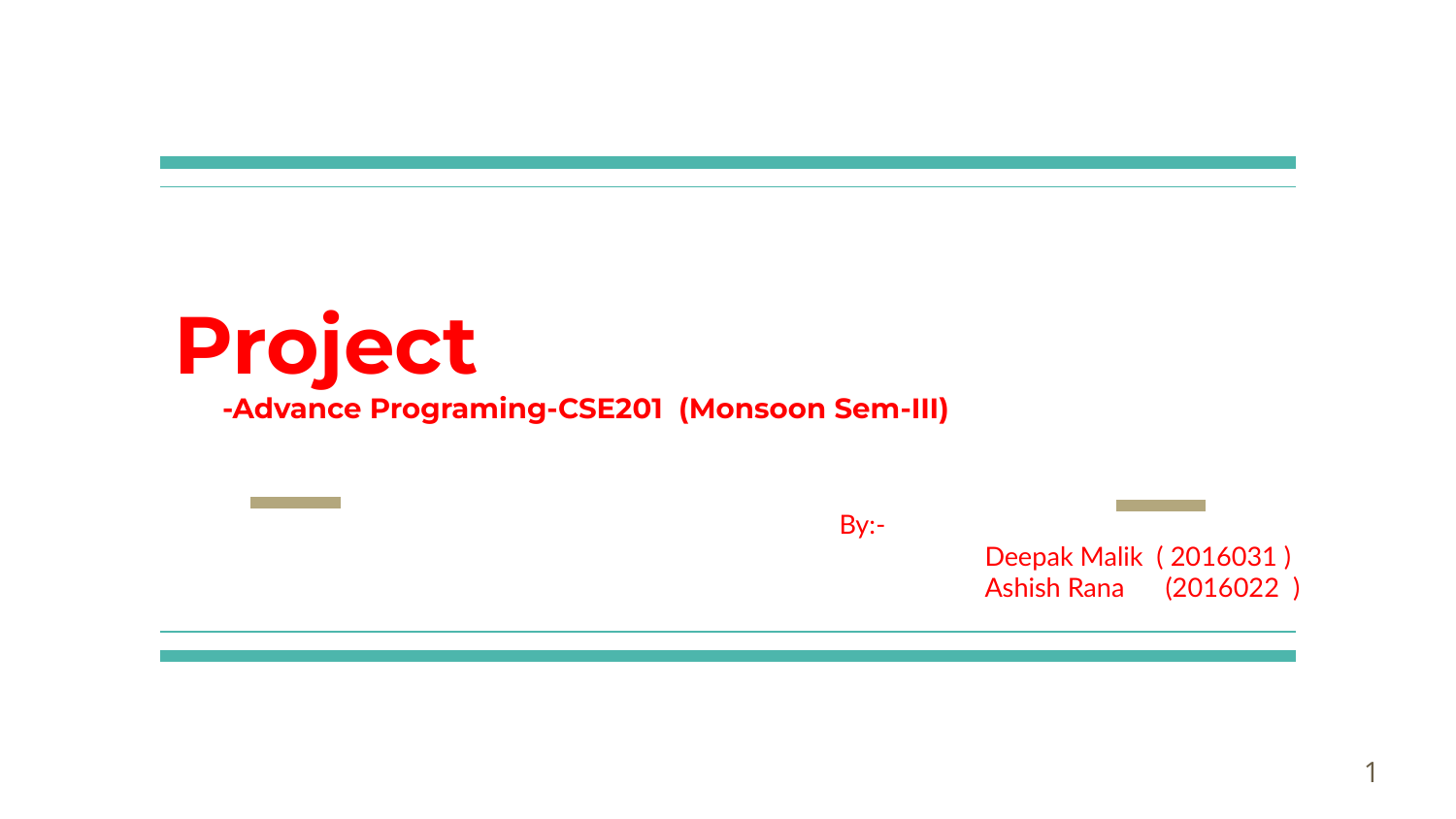

# Project
      -Advance Programing-CSE201  (Monsoon Sem-III)

By:-
	Deepak Malik  ( 2016031 )
	Ashish Rana      (2016022  )
1